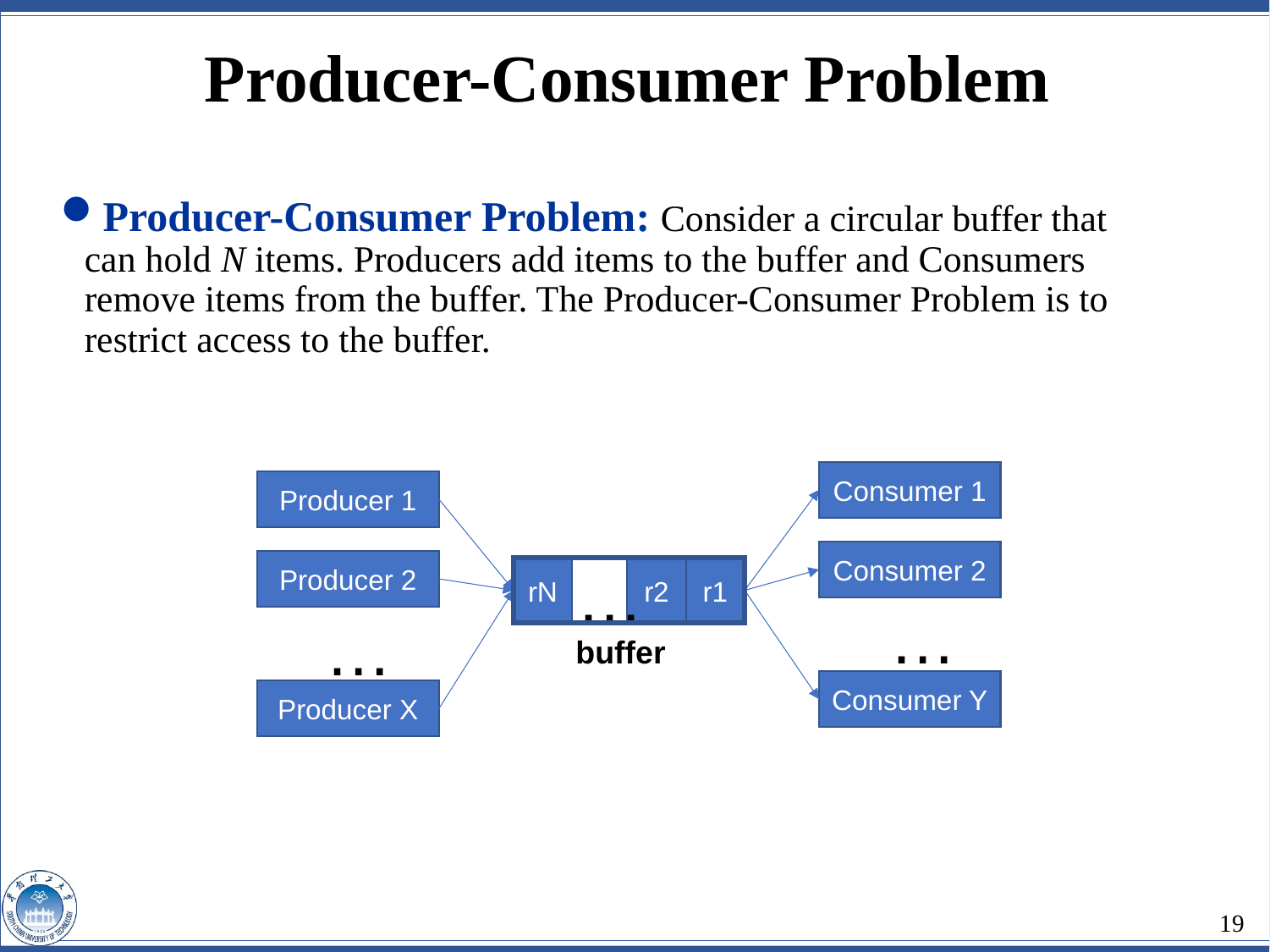

Producer-Consumer Problem
Producer-Consumer Problem: Consider a circular buffer that can hold N items. Producers add items to the buffer and Consumers remove items from the buffer. The Producer-Consumer Problem is to restrict access to the buffer.
Consumer 1
Producer 1
Consumer 2
…
Producer 2
rN

r2
r1
…
…
buffer
Consumer Y
Producer X
19